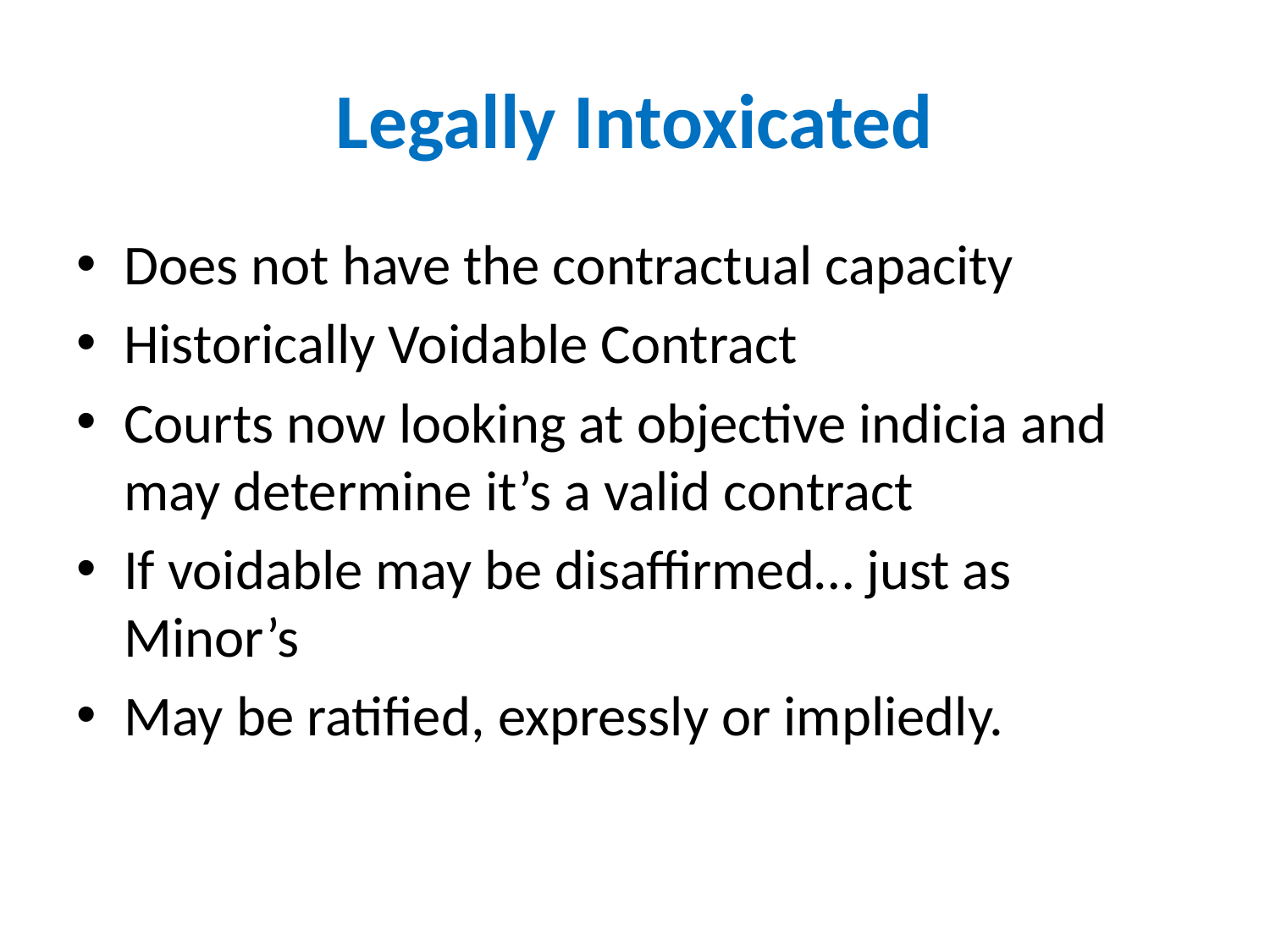

# Legally Intoxicated
Does not have the contractual capacity
Historically Voidable Contract
Courts now looking at objective indicia and may determine it’s a valid contract
If voidable may be disaffirmed… just as Minor’s
May be ratified, expressly or impliedly.